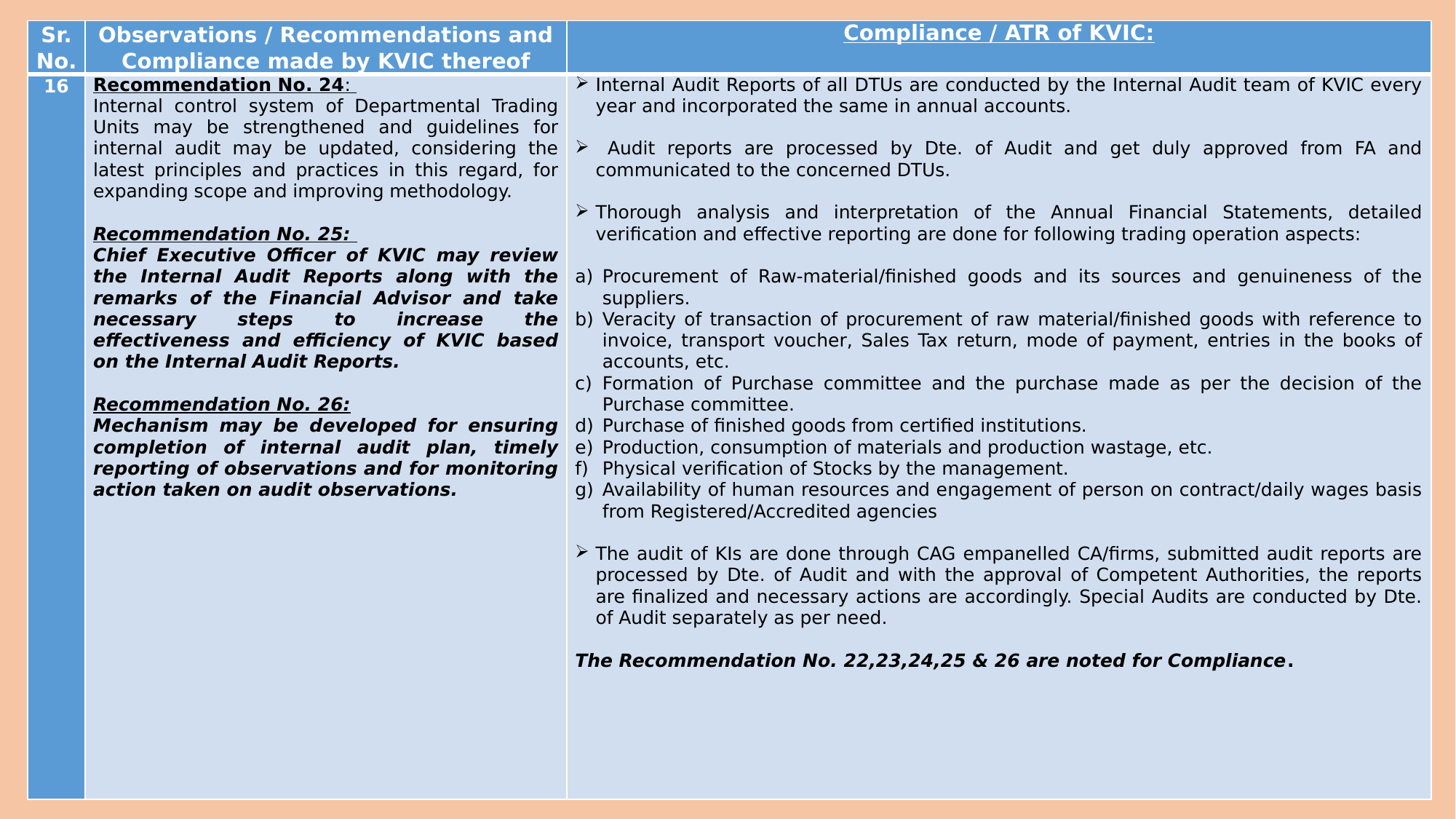

| Sr. No. | Observations / Recommendations and Compliance made by KVIC thereof | Compliance / ATR of KVIC: |
| --- | --- | --- |
| 16 | Recommendation No. 24: Internal control system of Departmental Trading Units may be strengthened and guidelines for internal audit may be updated, considering the latest principles and practices in this regard, for expanding scope and improving methodology.   Recommendation No. 25: Chief Executive Officer of KVIC may review the Internal Audit Reports along with the remarks of the Financial Advisor and take necessary steps to increase the effectiveness and efficiency of KVIC based on the Internal Audit Reports.   Recommendation No. 26: Mechanism may be developed for ensuring completion of internal audit plan, timely reporting of observations and for monitoring action taken on audit observations. | Internal Audit Reports of all DTUs are conducted by the Internal Audit team of KVIC every year and incorporated the same in annual accounts. Audit reports are processed by Dte. of Audit and get duly approved from FA and communicated to the concerned DTUs. Thorough analysis and interpretation of the Annual Financial Statements, detailed verification and effective reporting are done for following trading operation aspects: Procurement of Raw-material/finished goods and its sources and genuineness of the suppliers. Veracity of transaction of procurement of raw material/finished goods with reference to invoice, transport voucher, Sales Tax return, mode of payment, entries in the books of accounts, etc. Formation of Purchase committee and the purchase made as per the decision of the Purchase committee. Purchase of finished goods from certified institutions. Production, consumption of materials and production wastage, etc. Physical verification of Stocks by the management. Availability of human resources and engagement of person on contract/daily wages basis from Registered/Accredited agencies The audit of KIs are done through CAG empanelled CA/firms, submitted audit reports are processed by Dte. of Audit and with the approval of Competent Authorities, the reports are finalized and necessary actions are accordingly. Special Audits are conducted by Dte. of Audit separately as per need. The Recommendation No. 22,23,24,25 & 26 are noted for Compliance. |
18